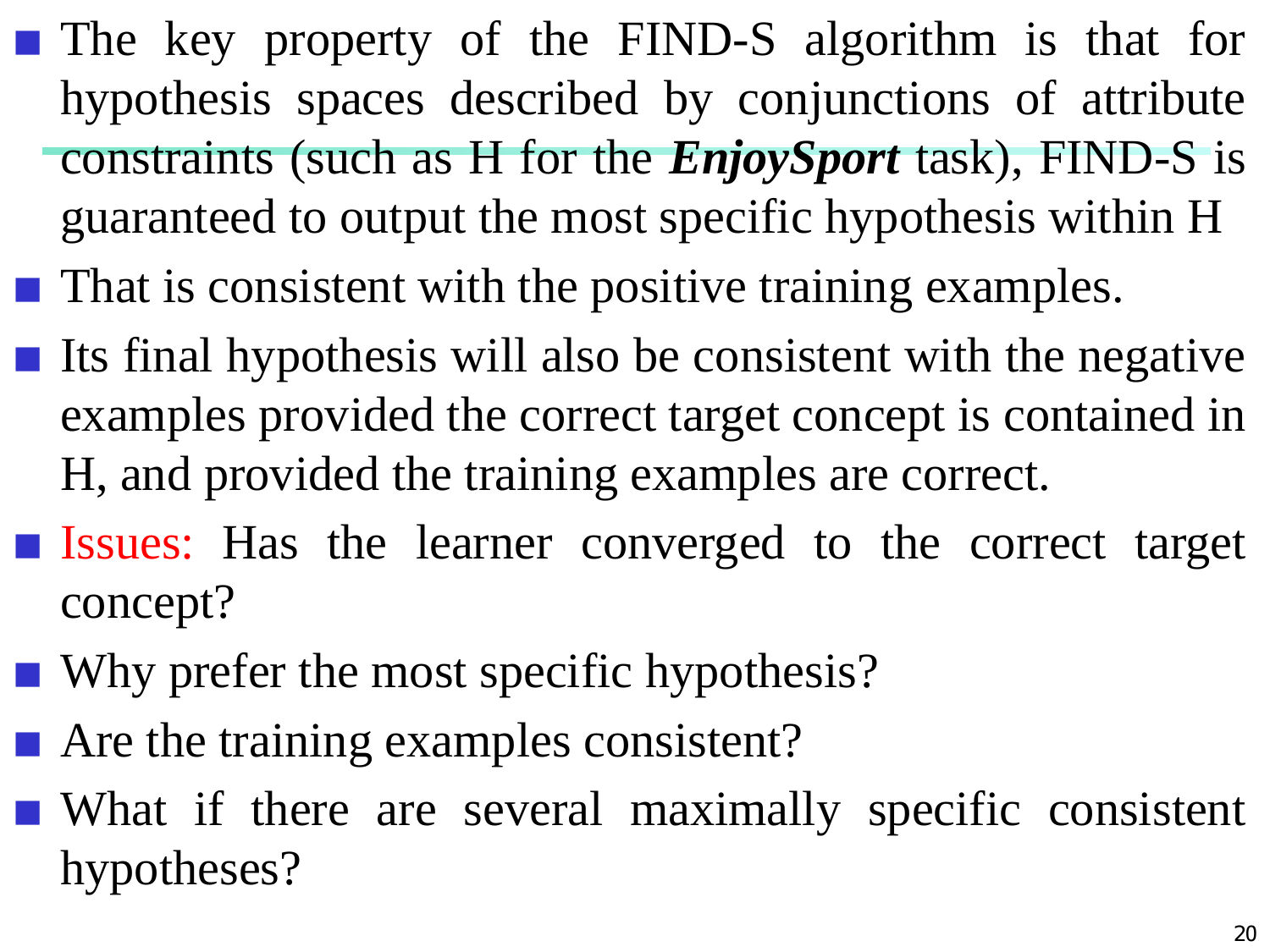

The key property of the FIND-S algorithm is that for hypothesis spaces described by conjunctions of attribute constraints (such as H for the EnjoySport task), FIND-S is guaranteed to output the most specific hypothesis within H
That is consistent with the positive training examples.
Its final hypothesis will also be consistent with the negative examples provided the correct target concept is contained in H, and provided the training examples are correct.
Issues: Has the learner converged to the correct target concept?
Why prefer the most specific hypothesis?
Are the training examples consistent?
What if there are several maximally specific consistent hypotheses?
#
20